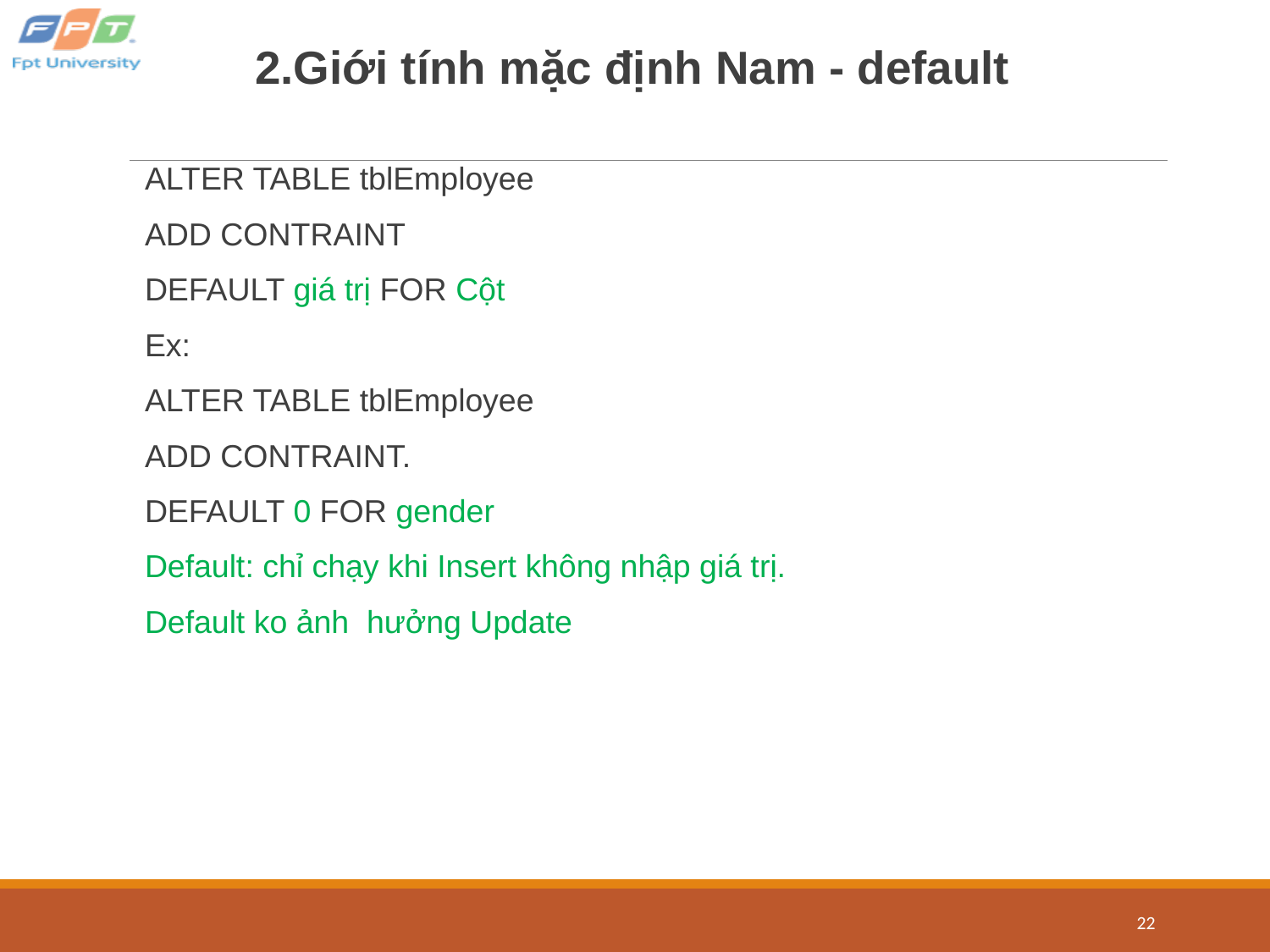

# 2.Giới tính mặc định Nam - default
ALTER TABLE tblEmployee
ADD CONTRAINT
DEFAULT giá trị FOR Cột
Ex:
ALTER TABLE tblEmployee
ADD CONTRAINT.
DEFAULT 0 FOR gender
Default: chỉ chạy khi Insert không nhập giá trị.
Default ko ảnh  hưởng Update
22